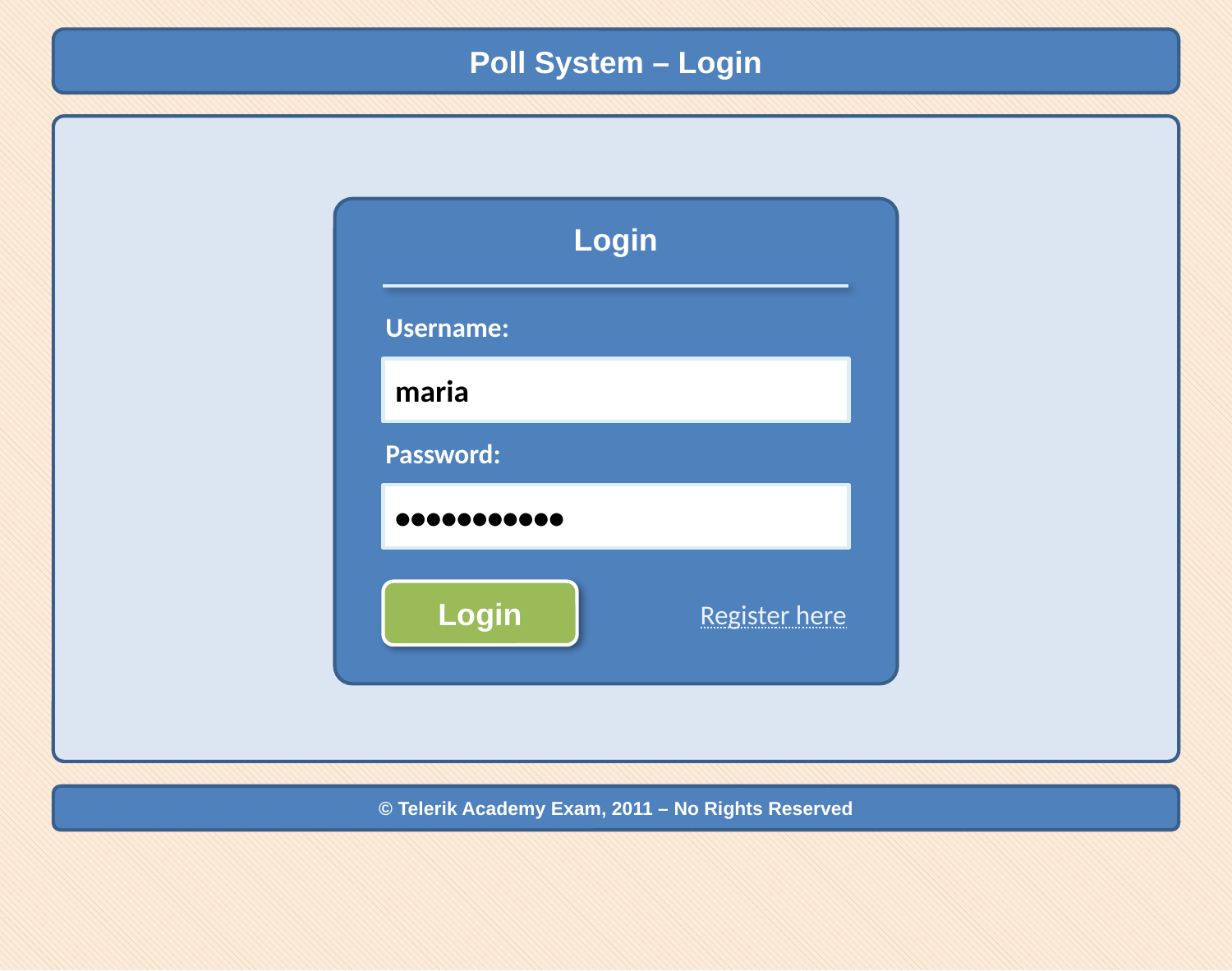

Poll System – Login

Login
Username:
maria
Password:
•••••••••••
Login
Register here
© Telerik Academy Exam, 2011 – No Rights Reserved